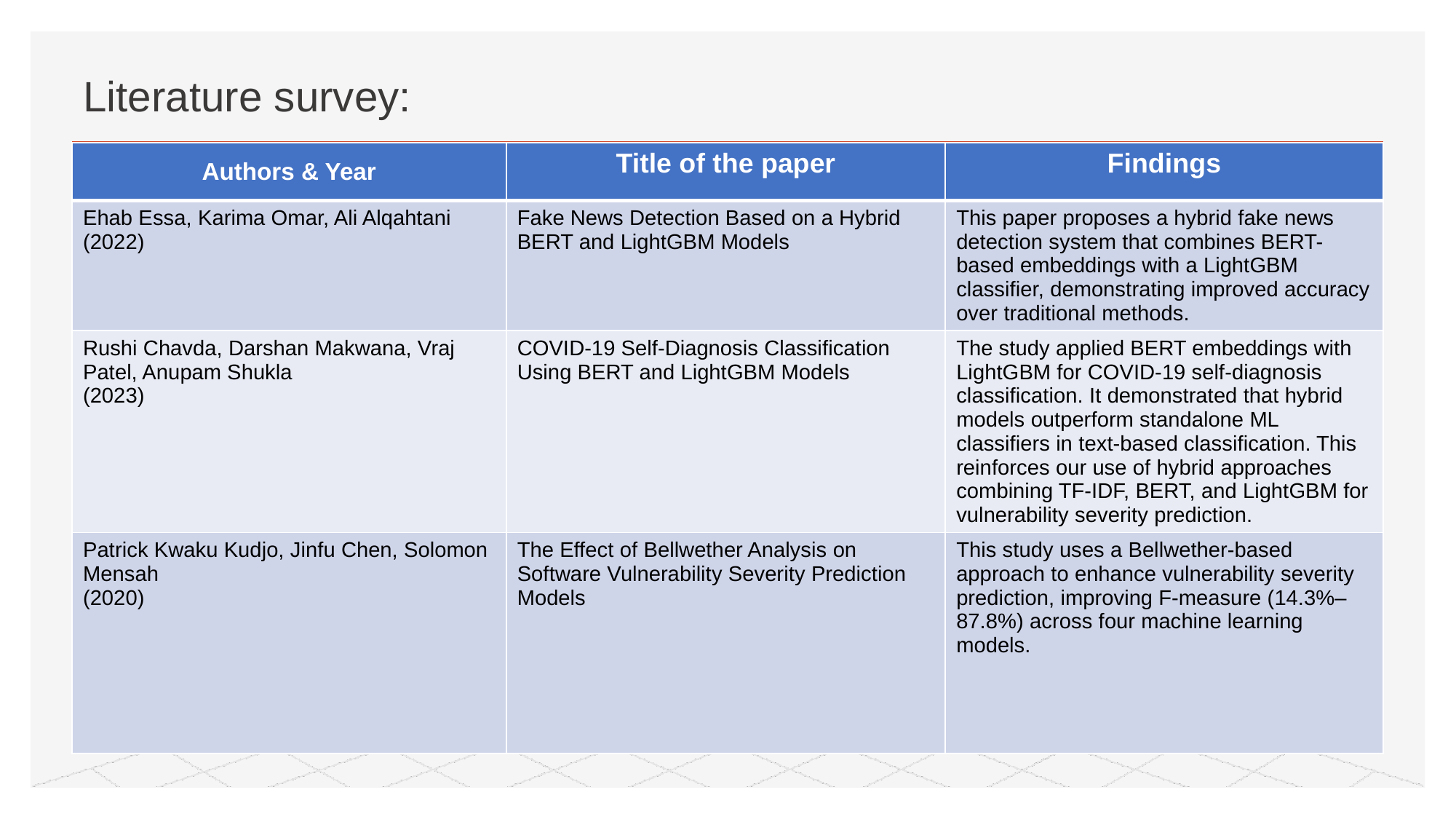

# Literature survey:
| Authors & Year | Title of the paper | Findings |
| --- | --- | --- |
| Ehab Essa, Karima Omar, Ali Alqahtani (2022) | Fake News Detection Based on a Hybrid BERT and LightGBM Models | This paper proposes a hybrid fake news detection system that combines BERT-based embeddings with a LightGBM classifier, demonstrating improved accuracy over traditional methods. |
| Rushi Chavda, Darshan Makwana, Vraj Patel, Anupam Shukla (2023) | COVID-19 Self-Diagnosis Classification Using BERT and LightGBM Models | The study applied BERT embeddings with LightGBM for COVID-19 self-diagnosis classification. It demonstrated that hybrid models outperform standalone ML classifiers in text-based classification. This reinforces our use of hybrid approaches combining TF-IDF, BERT, and LightGBM for vulnerability severity prediction. |
| Patrick Kwaku Kudjo, Jinfu Chen, Solomon Mensah (2020) | The Effect of Bellwether Analysis on Software Vulnerability Severity Prediction Models | This study uses a Bellwether-based approach to enhance vulnerability severity prediction, improving F-measure (14.3%–87.8%) across four machine learning models. |